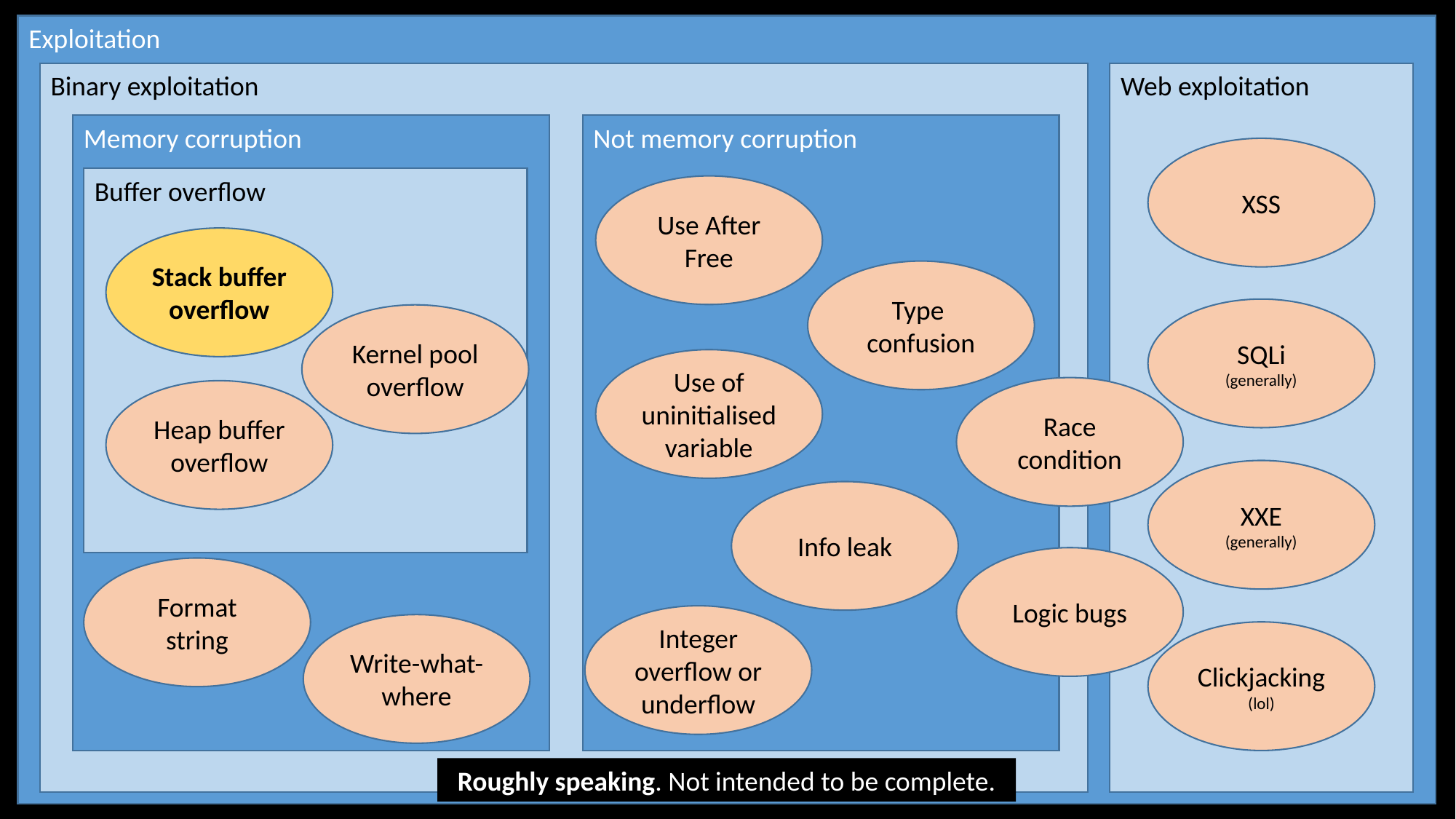

Exploitation
Binary exploitation
Web exploitation
Memory corruption
Not memory corruption
XSS
Buffer overflow
Use After Free
Stack buffer overflow
Type  confusion
SQLi
(generally)
Kernel pool overflow
Use of uninitialised variable
Race condition
Heap buffer overflow
XXE
(generally)
Info leak
Logic bugs
Format string
Integer overflow or underflow
Write-what-where
Clickjacking
(lol)
Roughly speaking. Not intended to be complete.